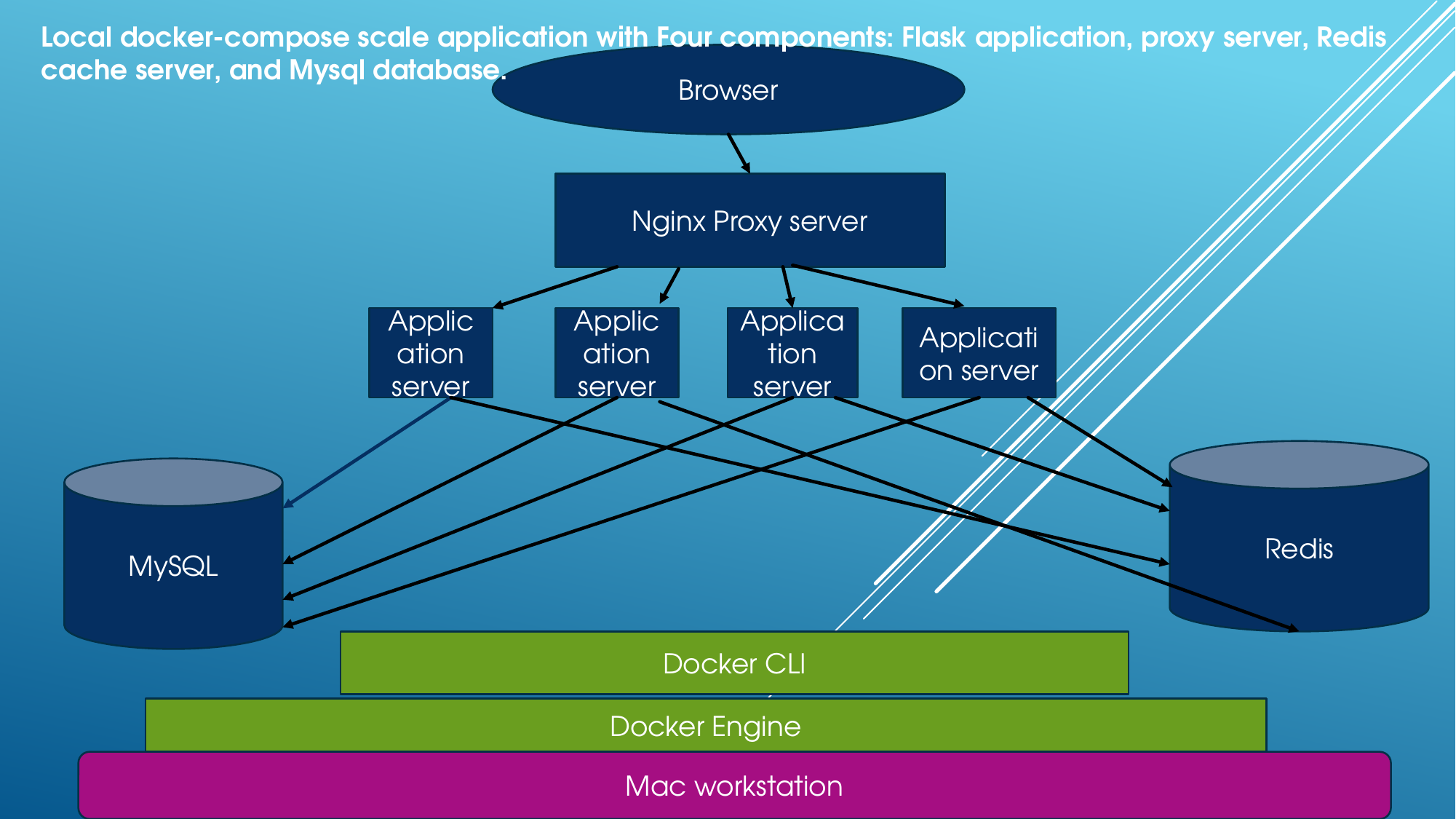

Local docker-compose scale application with Four components: Flask application, proxy server, Redis cache server, and Mysql database.
Browser
Nginx Proxy server
Application server
Application server
Application server
Application server
Redis
MySQL
Docker CLI
Docker Engine
Mac workstation